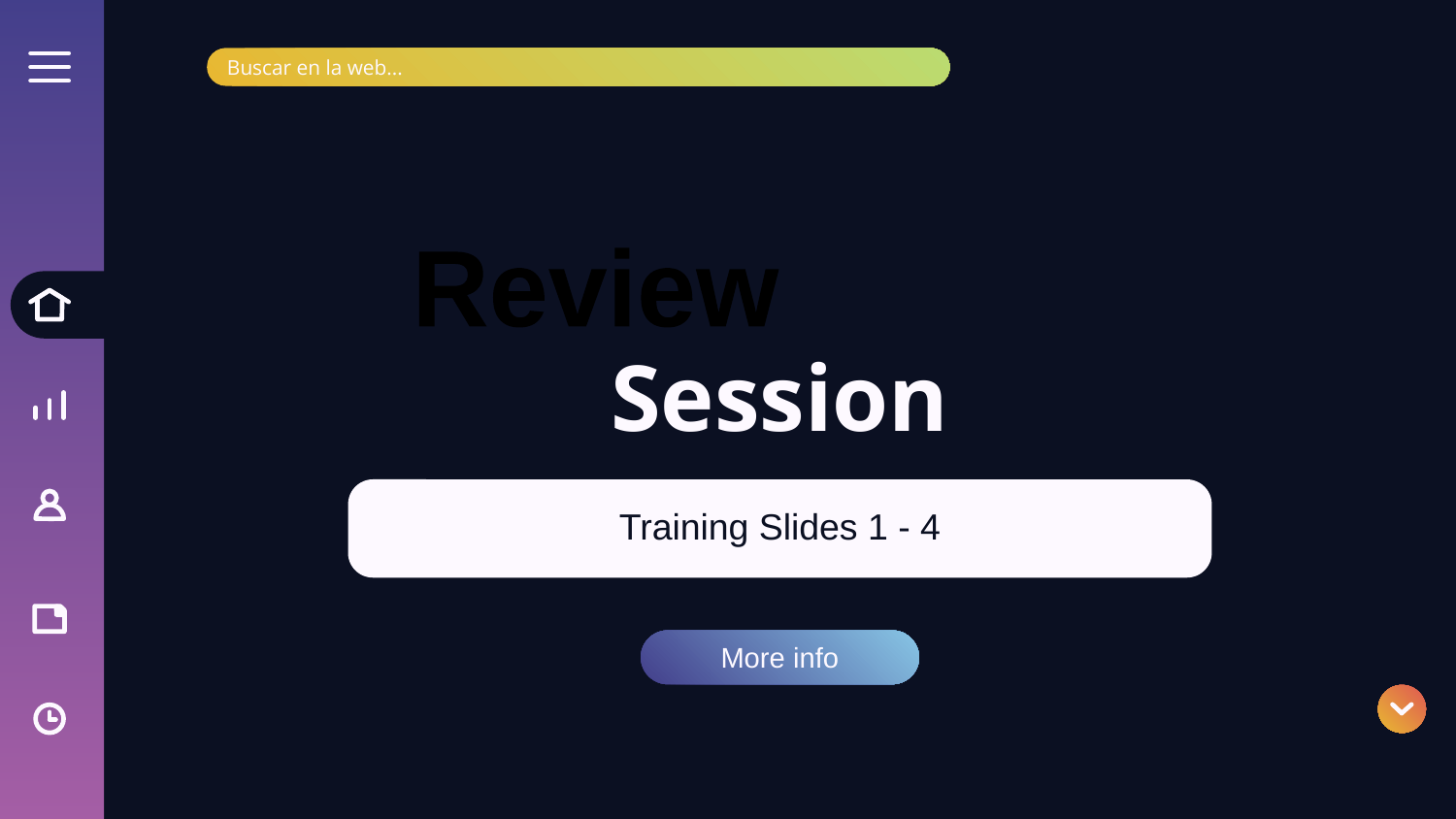

Buscar en la web...
Review

# Session

Training Slides 1 - 4

More info